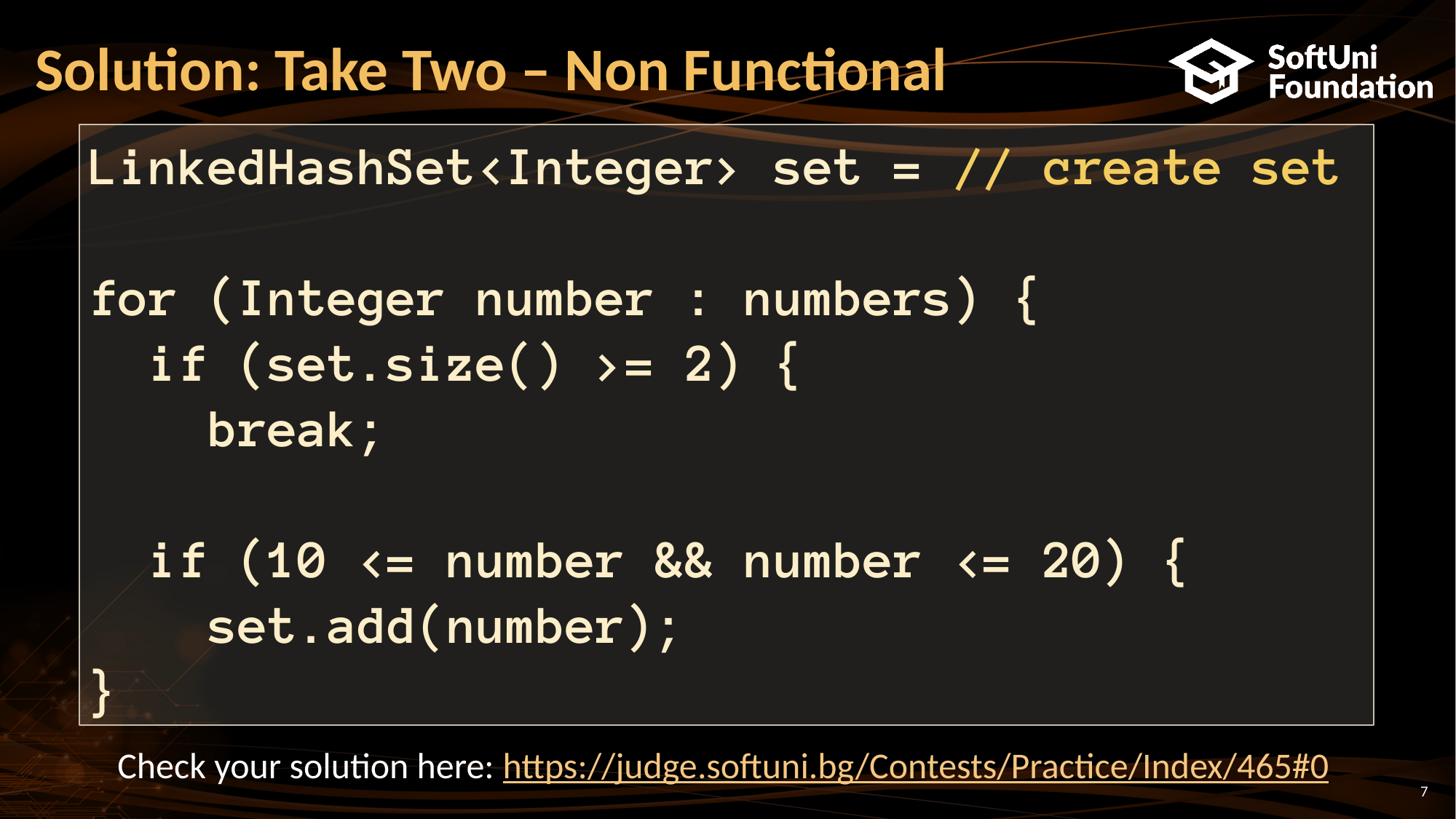

# Solution: Take Two – Non Functional
LinkedHashSet<Integer> set = // create set

for (Integer number : numbers) {
  if (set.size() >= 2) {
    break;

  if (10 <= number && number <= 20) {
    set.add(number);
}
Check your solution here: https://judge.softuni.bg/Contests/Practice/Index/465#0
7